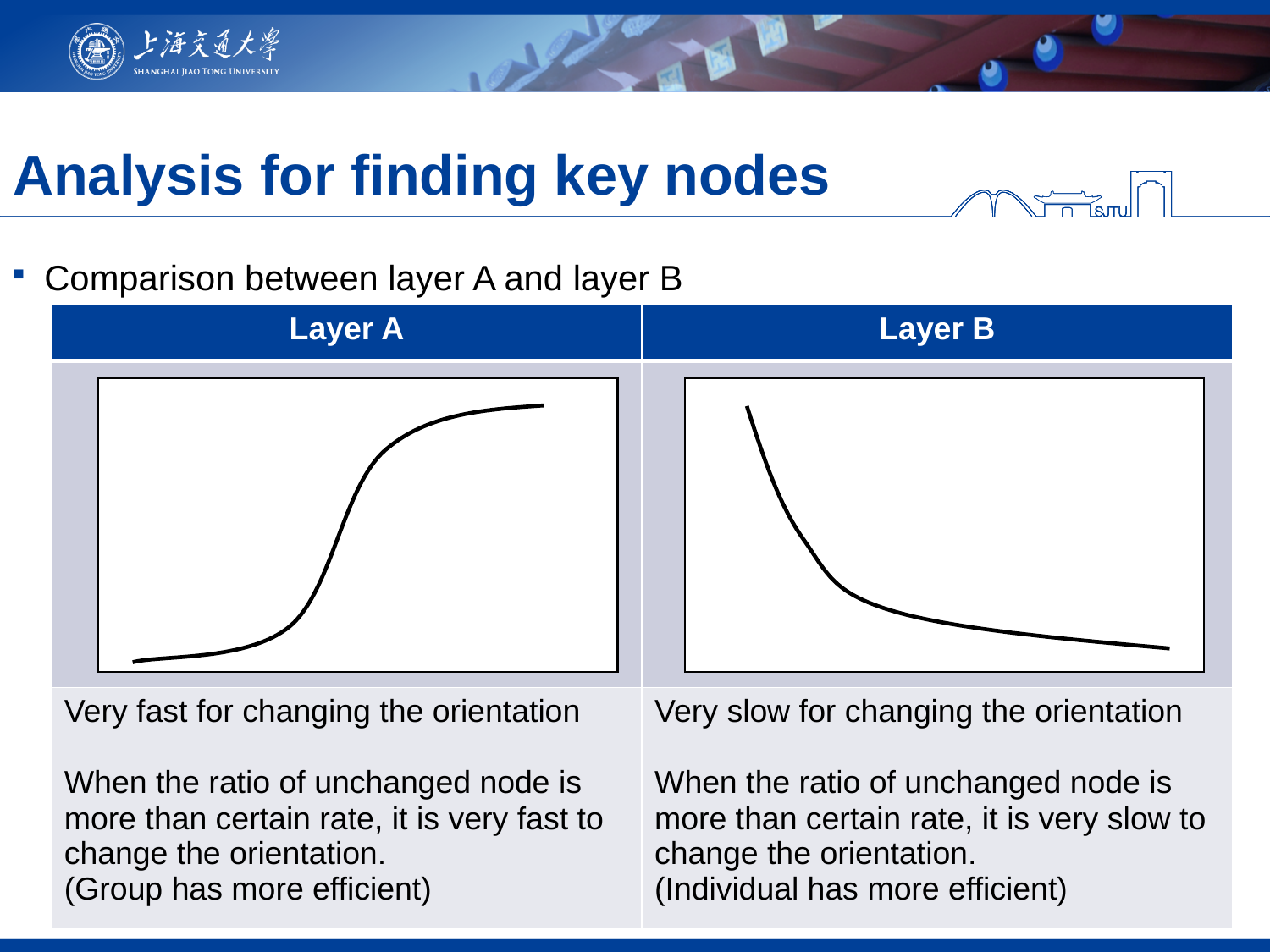

# Analysis for finding key nodes
Comparison between layer A and layer B
| Layer A | Layer B |
| --- | --- |
|  |  |
| Very fast for changing the orientation When the ratio of unchanged node is more than certain rate, it is very fast to change the orientation. (Group has more efficient) | Very slow for changing the orientation When the ratio of unchanged node is more than certain rate, it is very slow to change the orientation. (Individual has more efficient) |